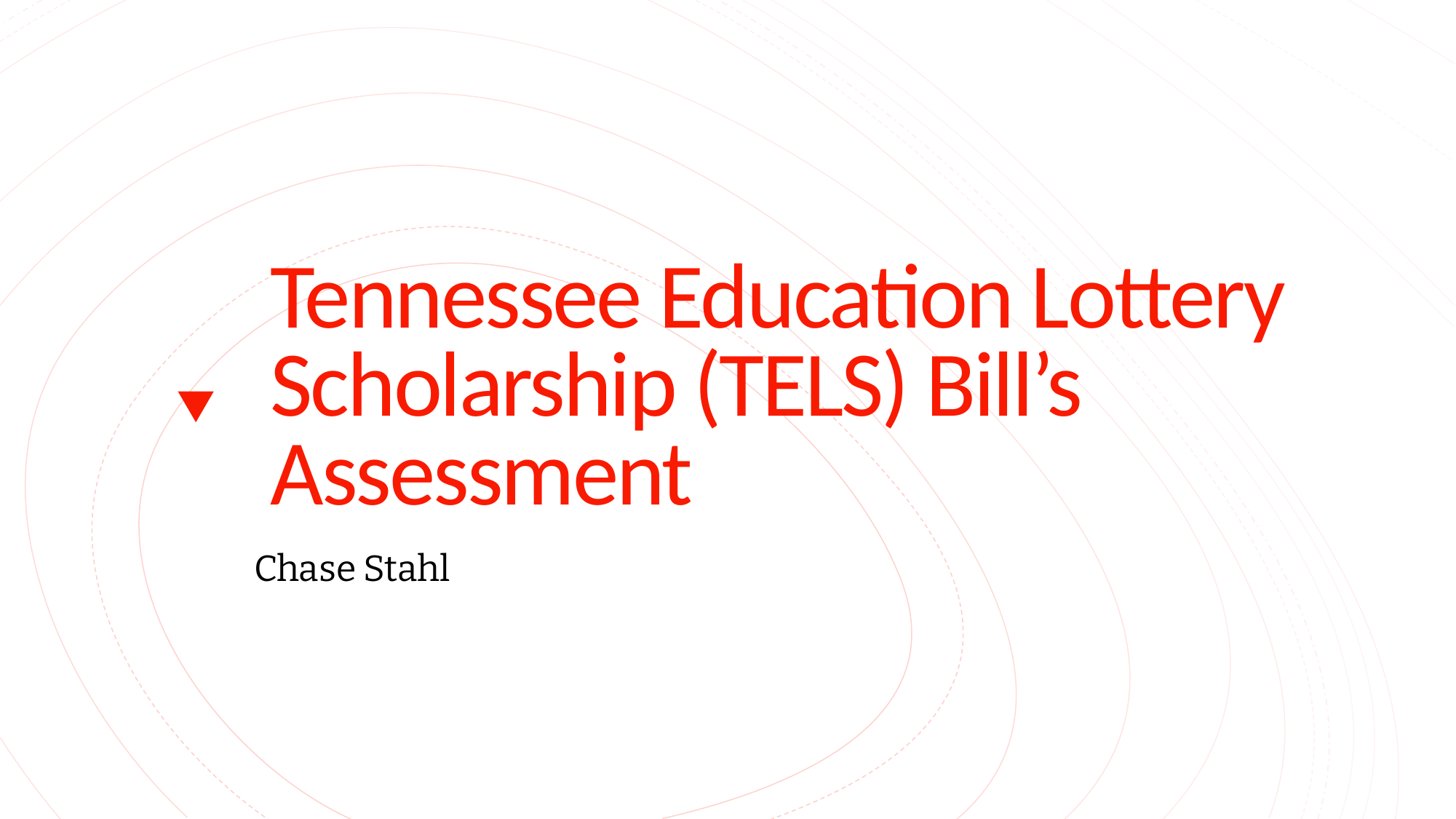

# Tennessee Education Lottery Scholarship (TELS) Bill’s Assessment

Chase Stahl